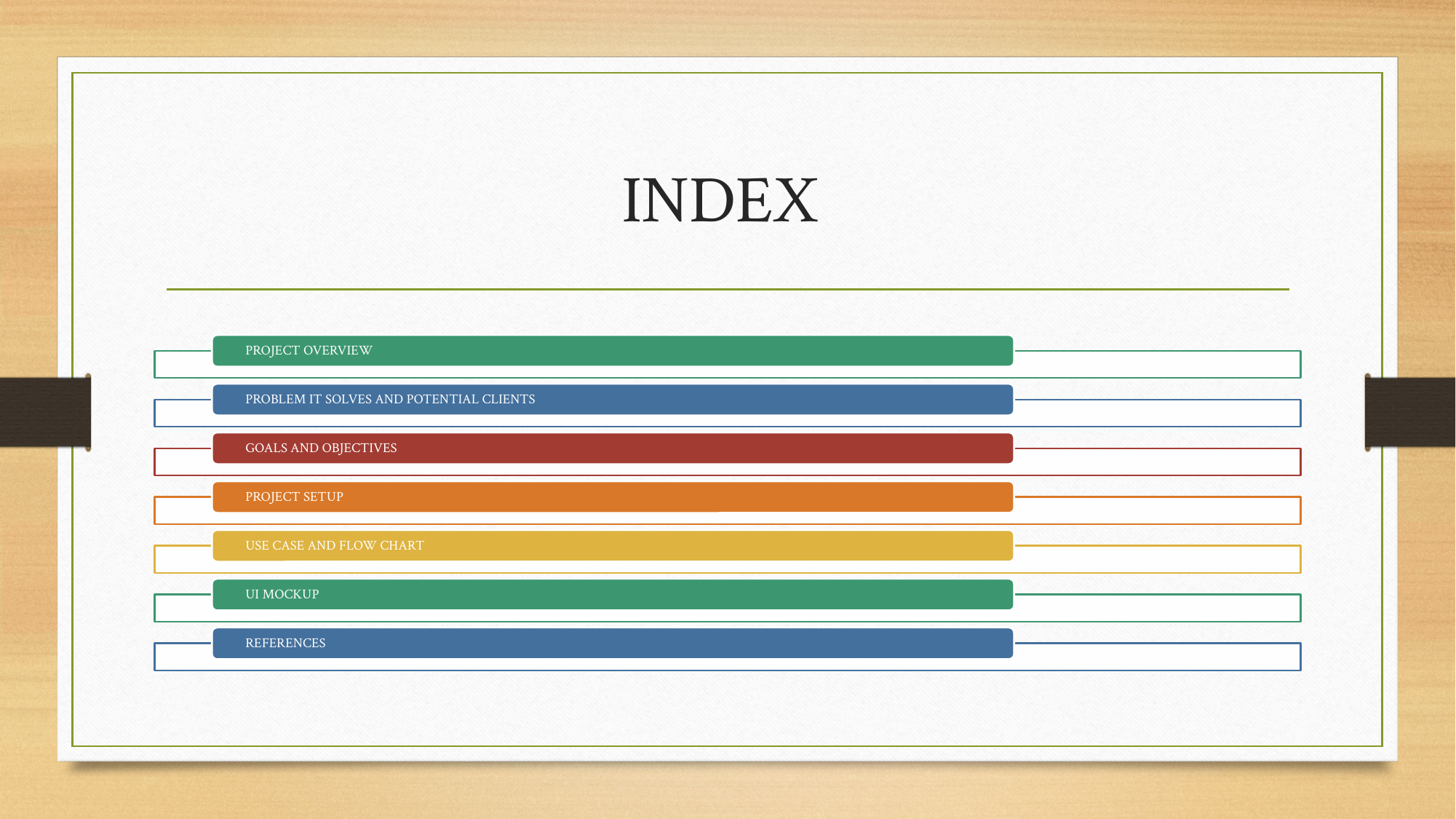

# INDEX
PROJECT OVERVIEW
PROBLEM IT SOLVES AND POTENTIAL CLIENTS
GOALS AND OBJECTIVES
PROJECT SETUP
USE CASE AND FLOW CHART
UI MOCKUP
REFERENCES